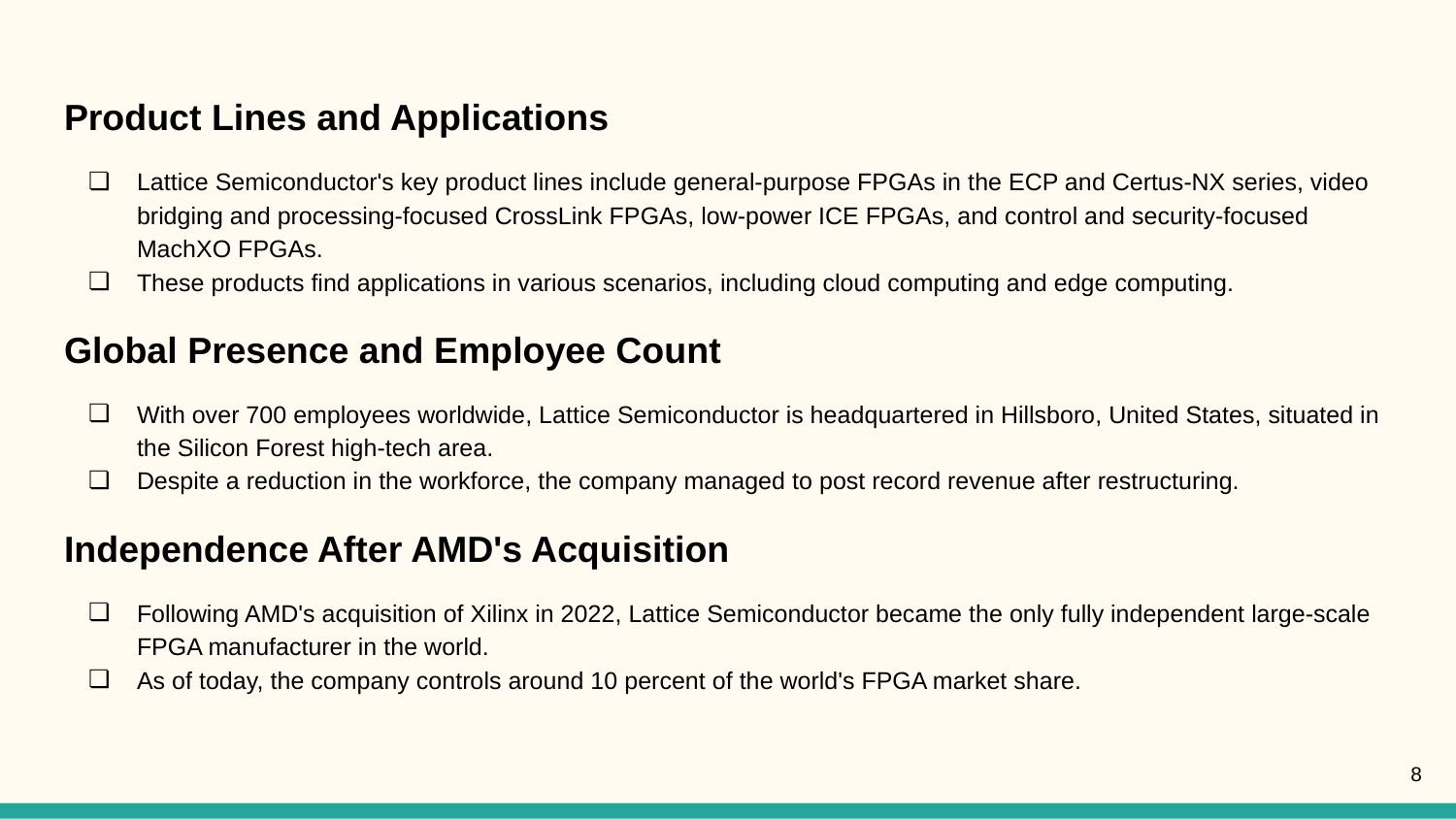

Product Lines and Applications
Lattice Semiconductor's key product lines include general-purpose FPGAs in the ECP and Certus-NX series, video bridging and processing-focused CrossLink FPGAs, low-power ICE FPGAs, and control and security-focused MachXO FPGAs.
These products find applications in various scenarios, including cloud computing and edge computing.
Global Presence and Employee Count
With over 700 employees worldwide, Lattice Semiconductor is headquartered in Hillsboro, United States, situated in the Silicon Forest high-tech area.
Despite a reduction in the workforce, the company managed to post record revenue after restructuring.
Independence After AMD's Acquisition
Following AMD's acquisition of Xilinx in 2022, Lattice Semiconductor became the only fully independent large-scale FPGA manufacturer in the world.
As of today, the company controls around 10 percent of the world's FPGA market share.
8